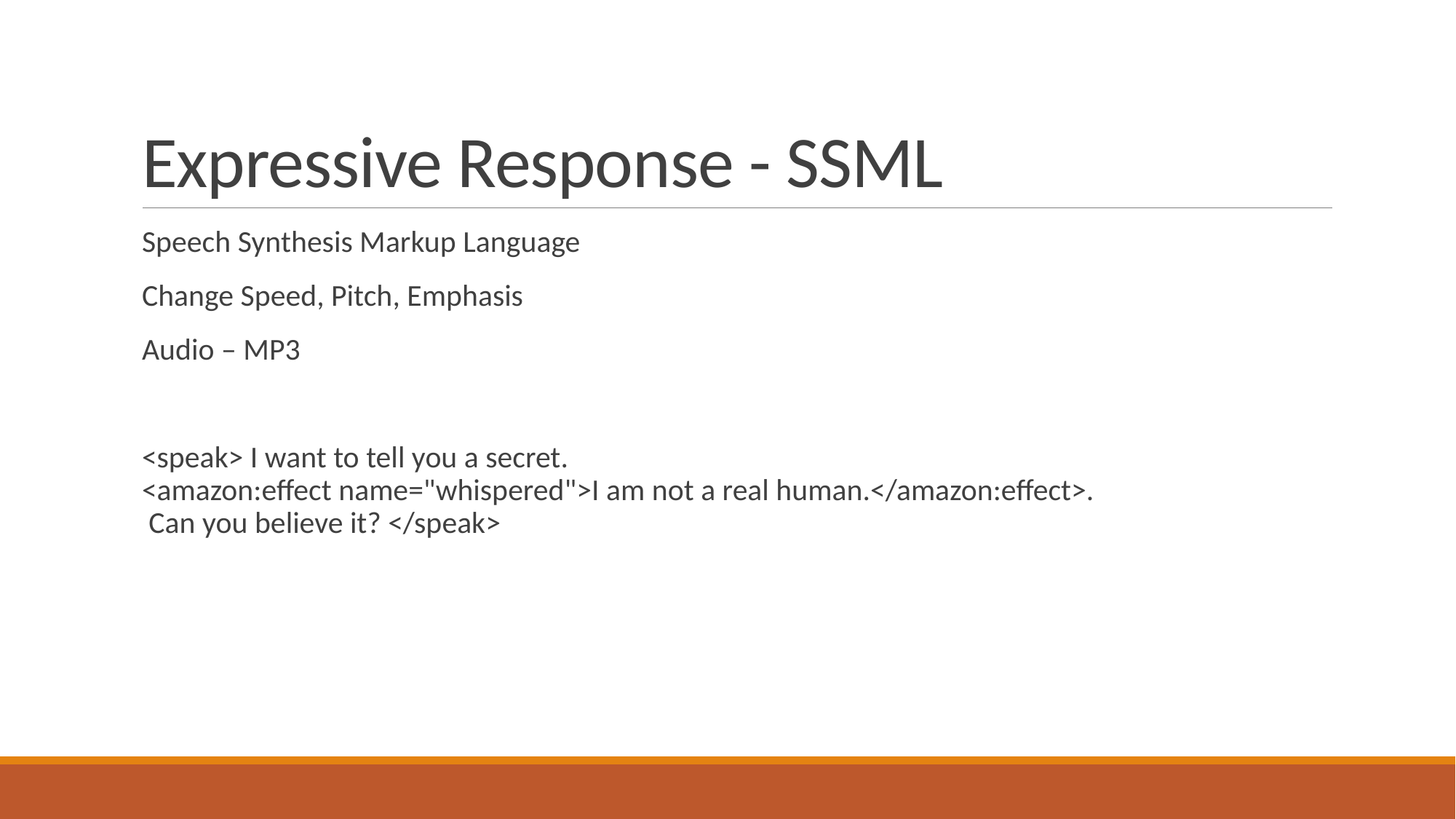

# Expressive Response - SSML
Speech Synthesis Markup Language
Change Speed, Pitch, Emphasis
Audio – MP3

<speak> I want to tell you a secret.
<amazon:effect name="whispered">I am not a real human.</amazon:effect>.
 Can you believe it? </speak>